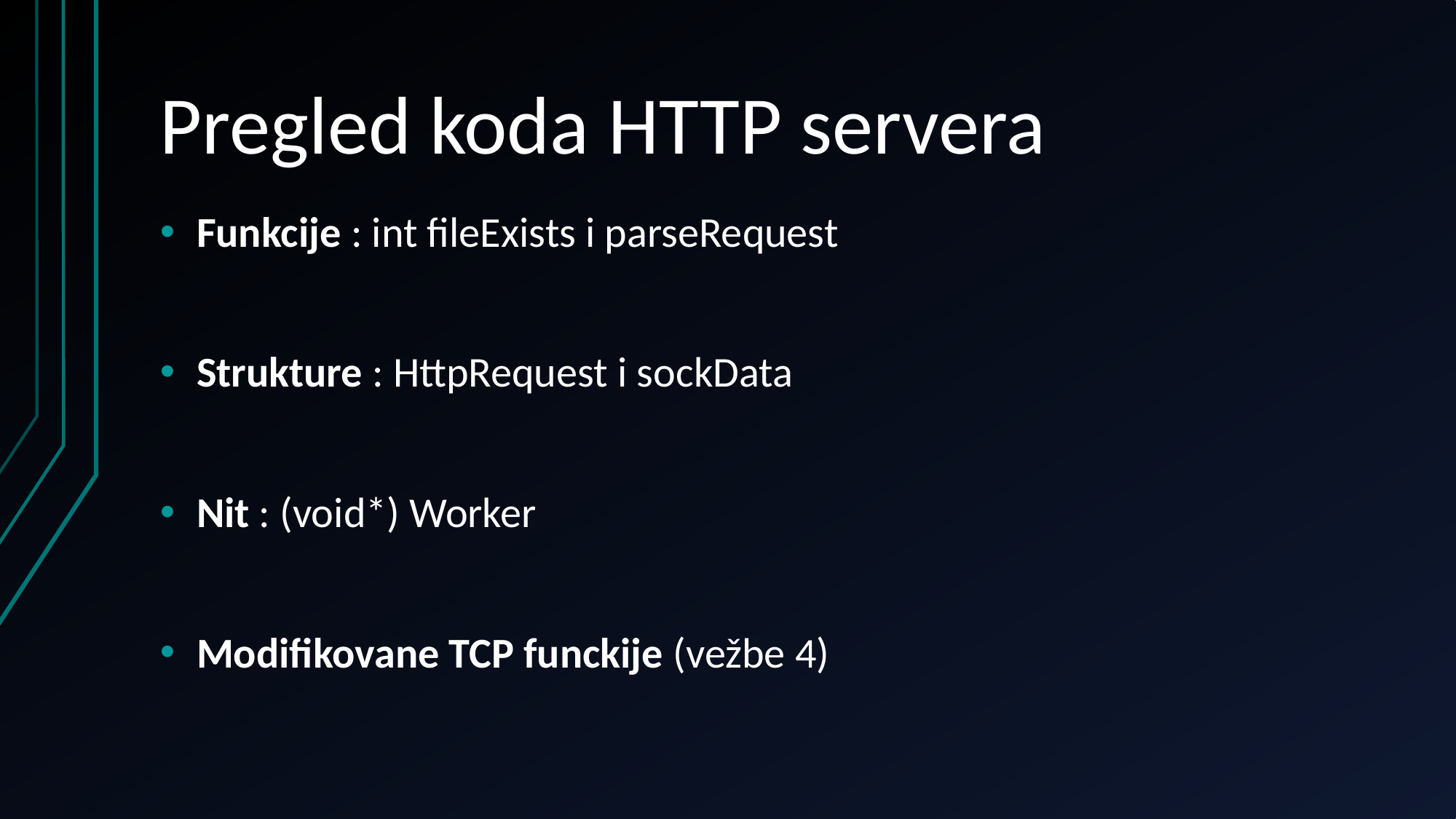

# Pregled koda HTTP servera
Funkcije : int fileExists i parseRequest

Strukture : HttpRequest i sockData

Nit : (void*) Worker

Modifikovane TCP funckije (vežbe 4)